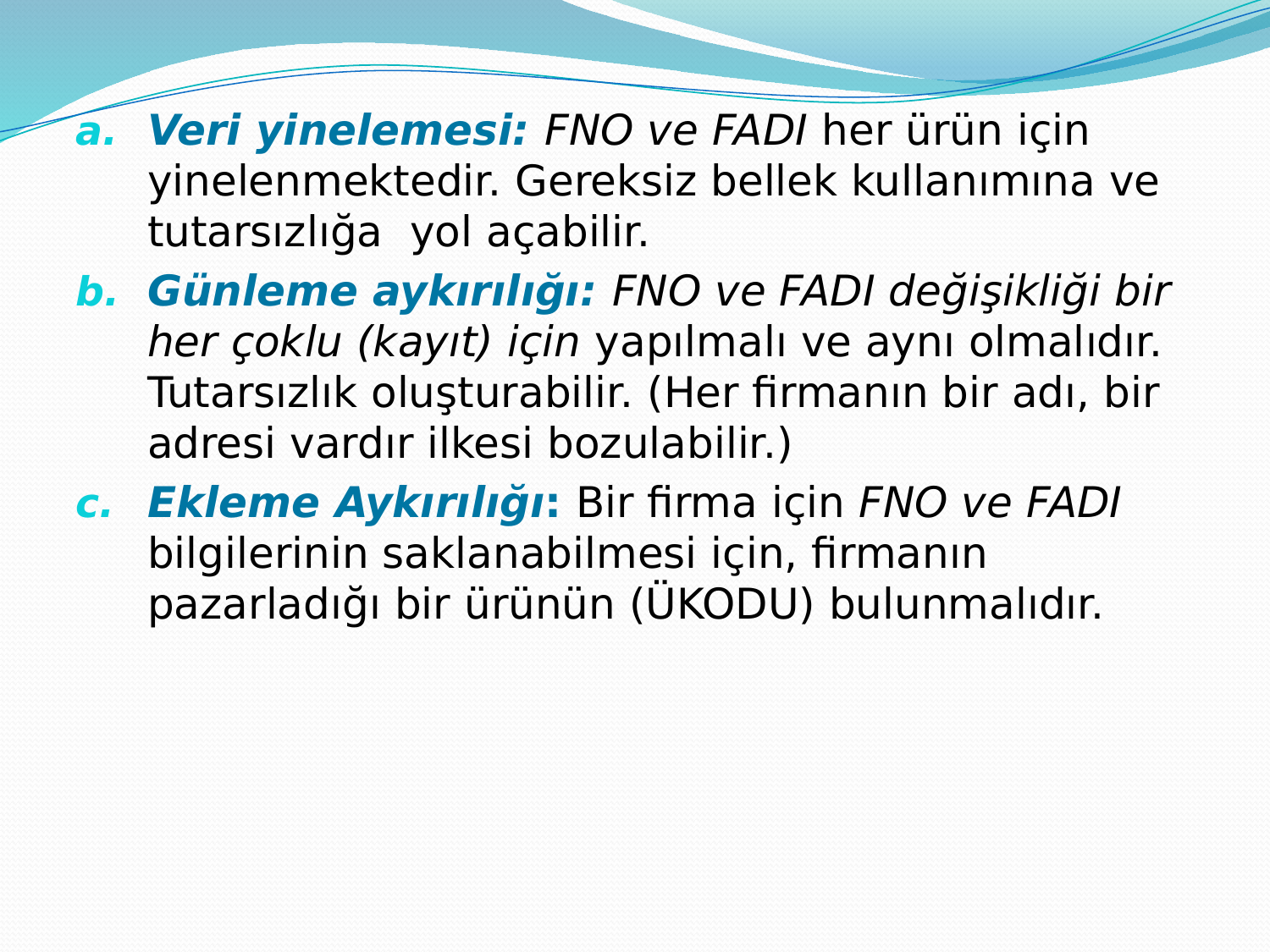

Veri yinelemesi: FNO ve FADI her ürün için yinelenmektedir. Gereksiz bellek kullanımına ve tutarsızlığa  yol açabilir.
Günleme aykırılığı: FNO ve FADI değişikliği bir her çoklu (kayıt) için yapılmalı ve aynı olmalıdır. Tutarsızlık oluşturabilir. (Her firmanın bir adı, bir adresi vardır ilkesi bozulabilir.)
Ekleme Aykırılığı: Bir firma için FNO ve FADI bilgilerinin saklanabilmesi için, firmanın pazarladığı bir ürünün (ÜKODU) bulunmalıdır.